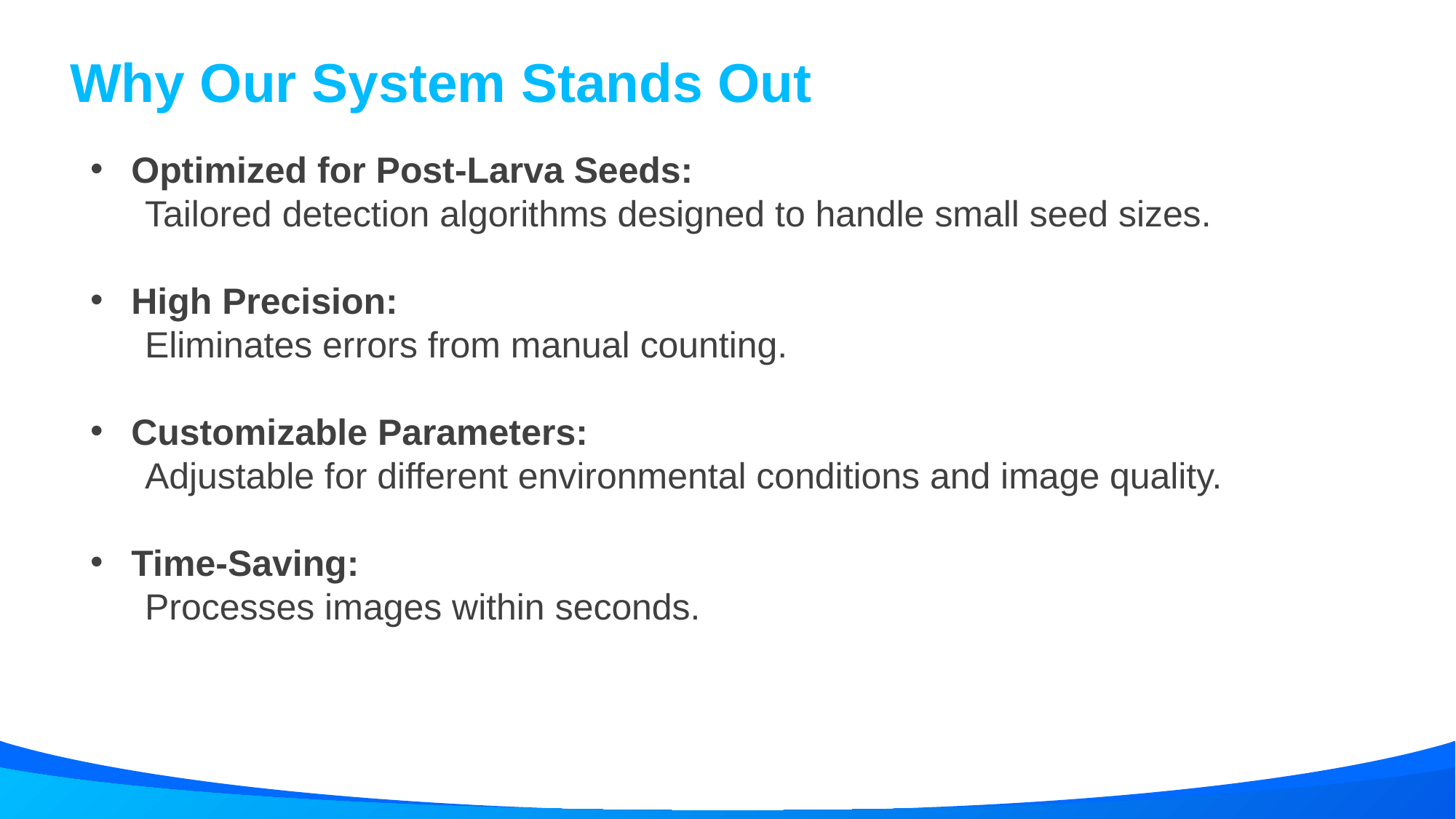

Why Our System Stands Out
Optimized for Post-Larva Seeds:
Tailored detection algorithms designed to handle small seed sizes.

High Precision:
Eliminates errors from manual counting.

Customizable Parameters:
Adjustable for different environmental conditions and image quality.

Time-Saving:
Processes images within seconds.